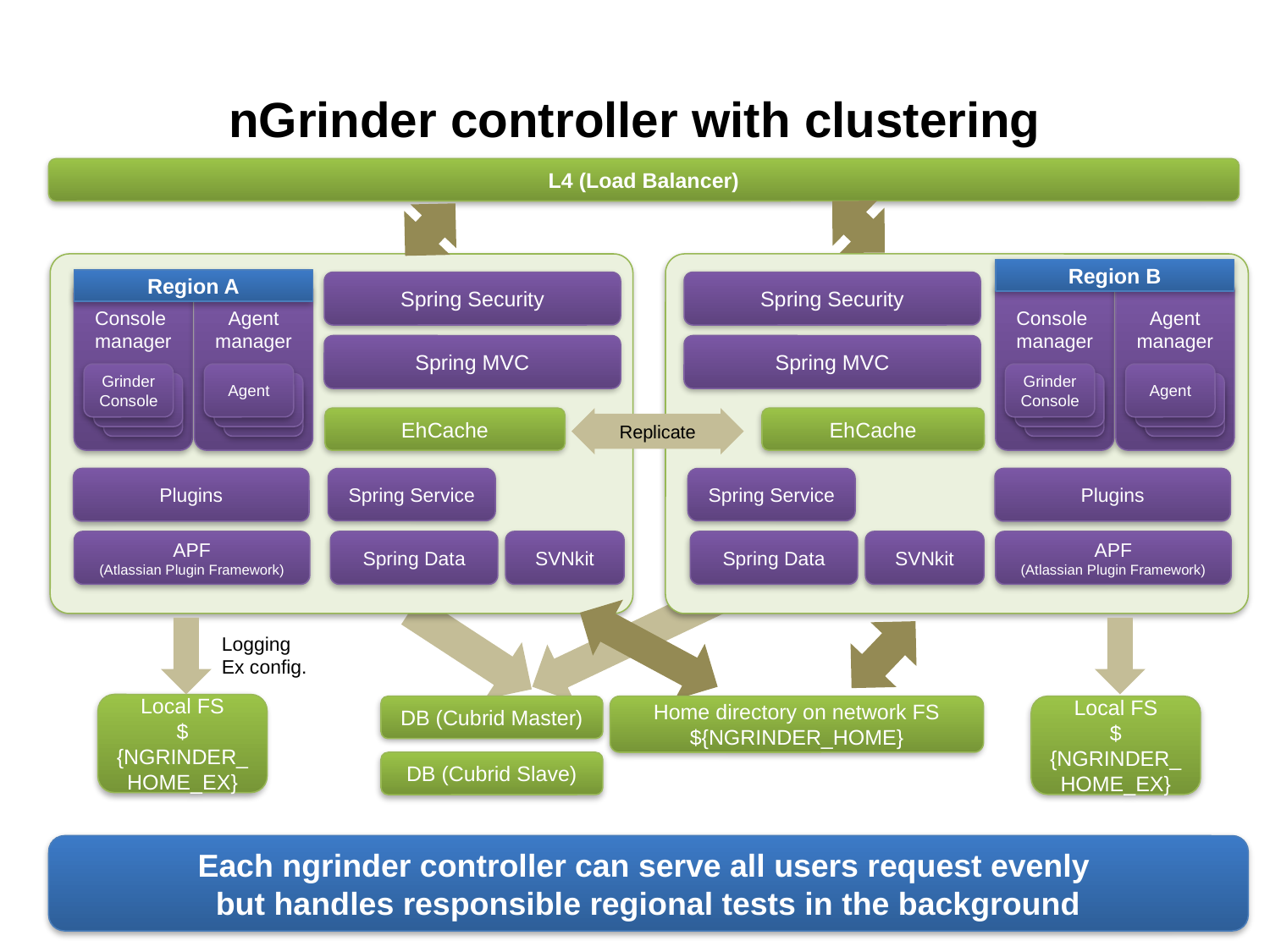

# nGrinder controller with clustering
L4 (Load Balancer)

Region B
Region A
Spring Security
Spring Security
Console
manager

Grinder Console

Agent
manager

Agent

Console
manager

Grinder Console

Agent
manager

Agent

Spring MVC
Spring MVC
EhCache
Replicate
EhCache
Plugins
Spring Service
Spring Service
Plugins

APF
(Atlassian Plugin Framework)
Spring Data
SVNkit
Spring Data
SVNkit
APF
(Atlassian Plugin Framework)

Logging
Ex config.
Local FS
${NGRINDER_HOME_EX}
Home directory on network FS
${NGRINDER_HOME}
Local FS
${NGRINDER_HOME_EX}
DB (Cubrid Master)
DB (Cubrid Slave)
Each ngrinder controller can serve all users request evenly
but handles responsible regional tests in the background